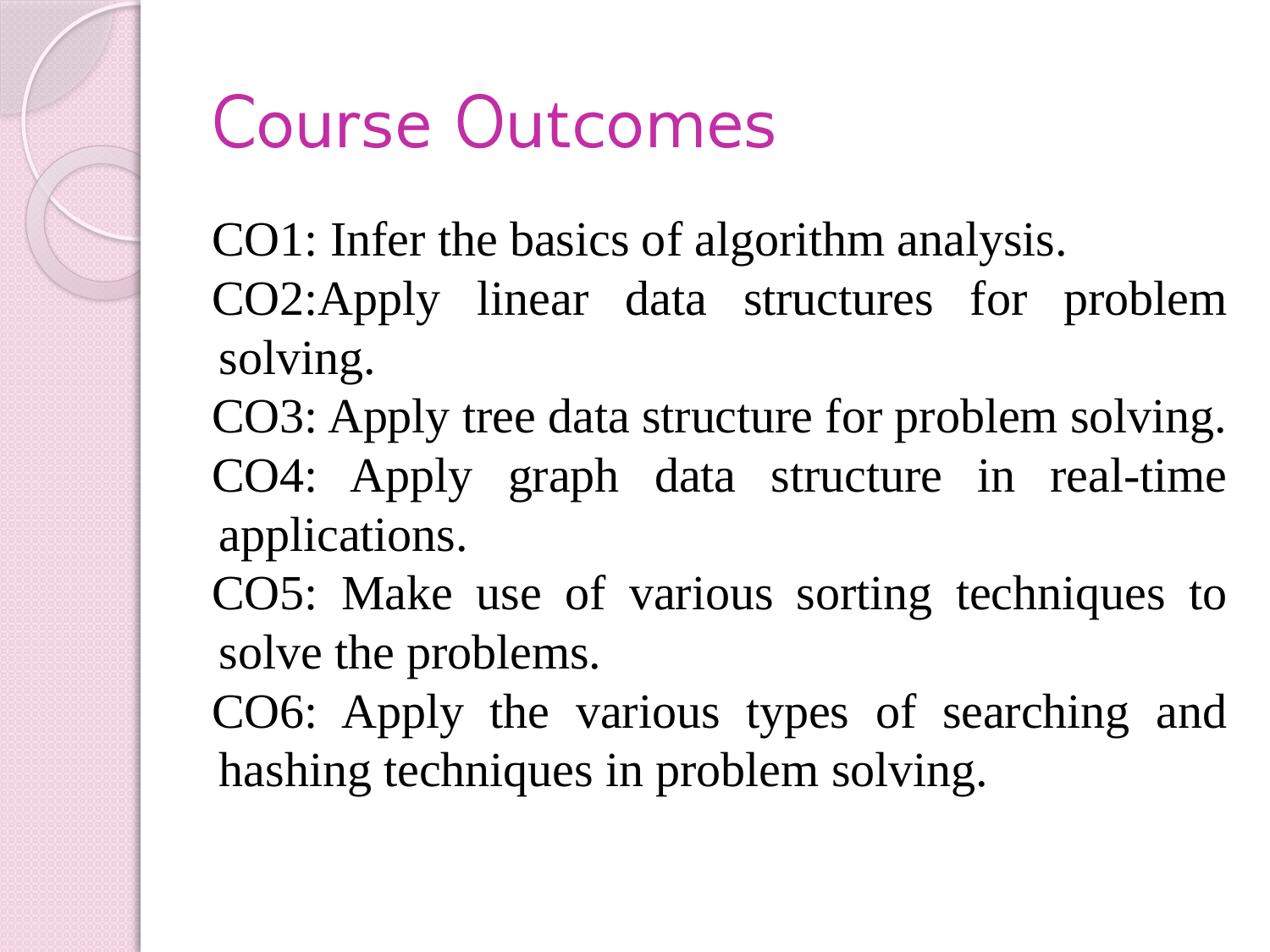

# Course Outcomes
CO1: Infer the basics of algorithm analysis.
CO2:Apply linear data structures for problem solving.
CO3: Apply tree data structure for problem solving.
CO4: Apply graph data structure in real-time applications.
CO5: Make use of various sorting techniques to solve the problems.
CO6: Apply the various types of searching and hashing techniques in problem solving.